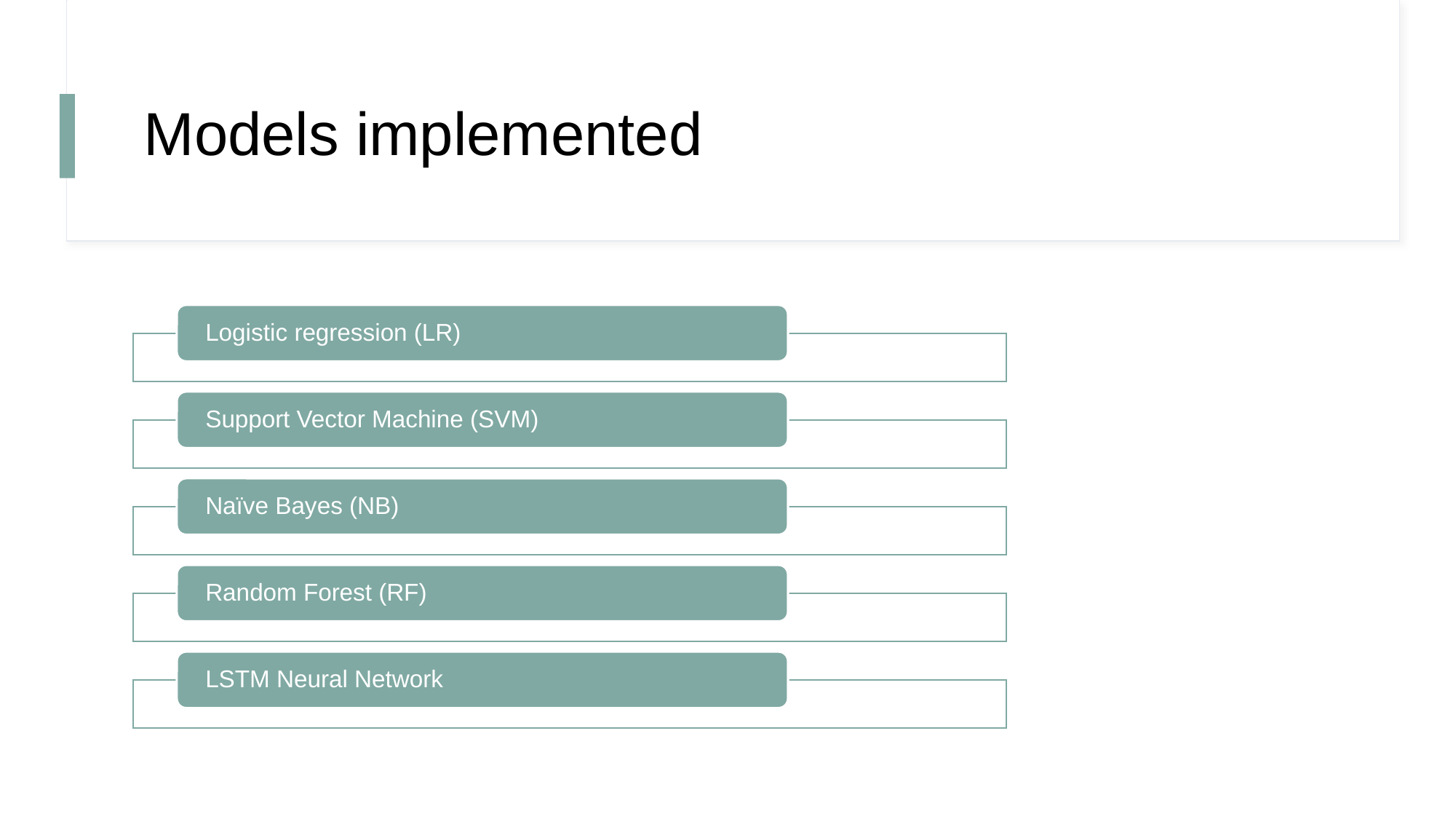

# Models implemented
Logistic regression (LR)
Support Vector Machine (SVM)
Naïve Bayes (NB)
Random Forest (RF)
LSTM Neural Network